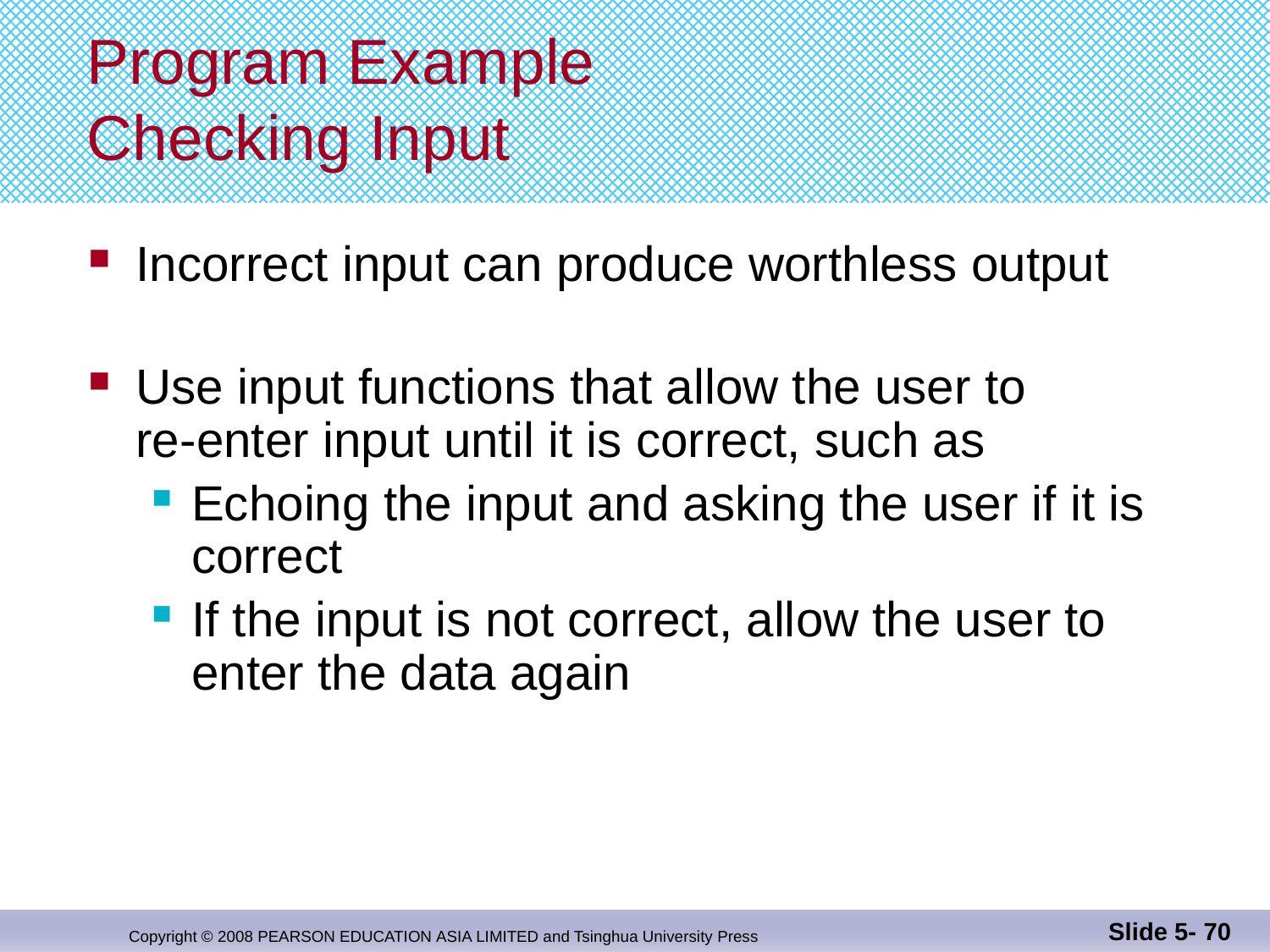

# Program Example Checking Input
Incorrect input can produce worthless output
Use input functions that allow the user to
re-enter input until it is correct, such as
Echoing the input and asking the user if it is correct
If the input is not correct, allow the user to enter the data again
Slide 5- 70